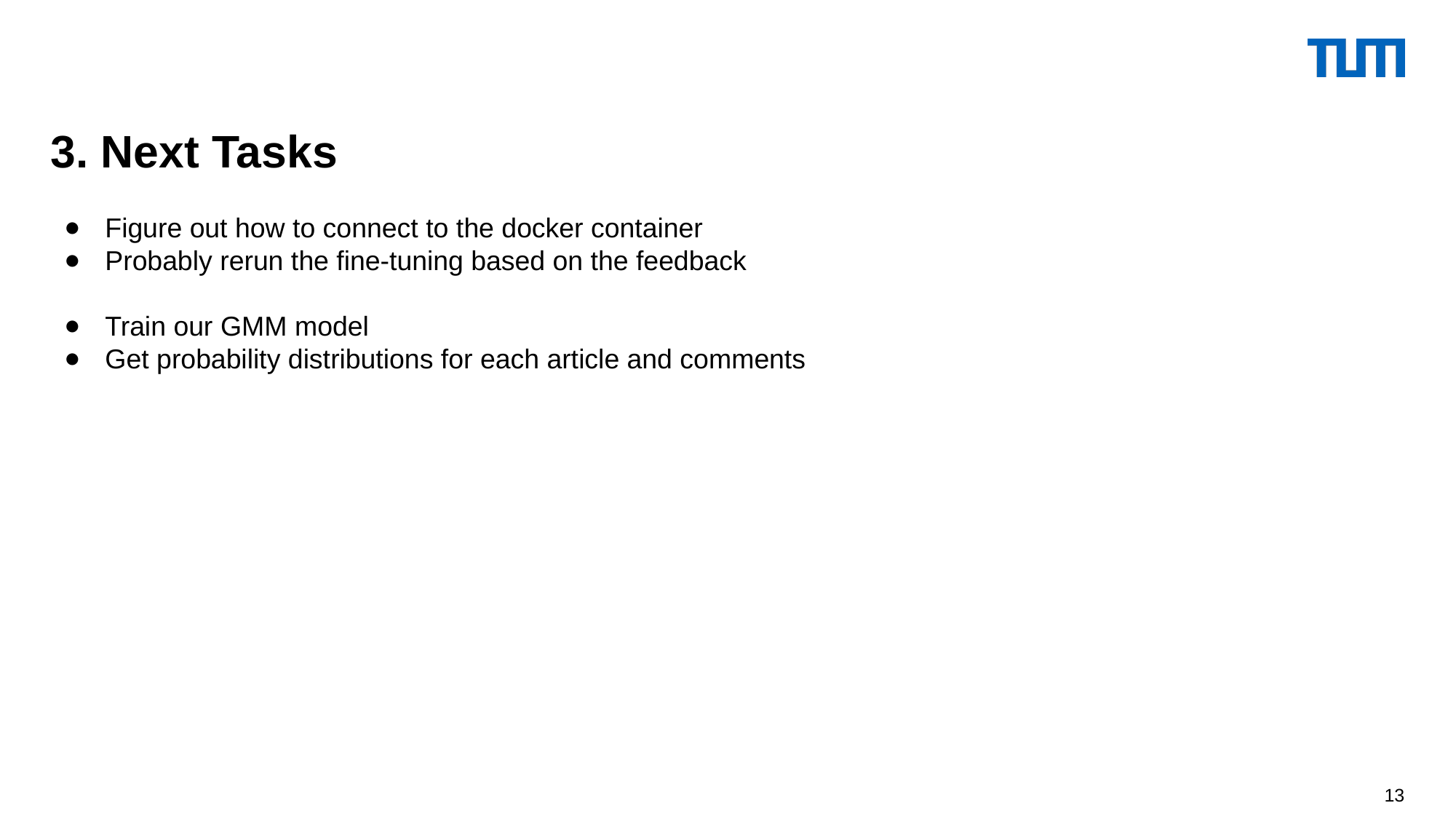

3. Next Tasks
Figure out how to connect to the docker container
Probably rerun the fine-tuning based on the feedback

Train our GMM model
Get probability distributions for each article and comments

13